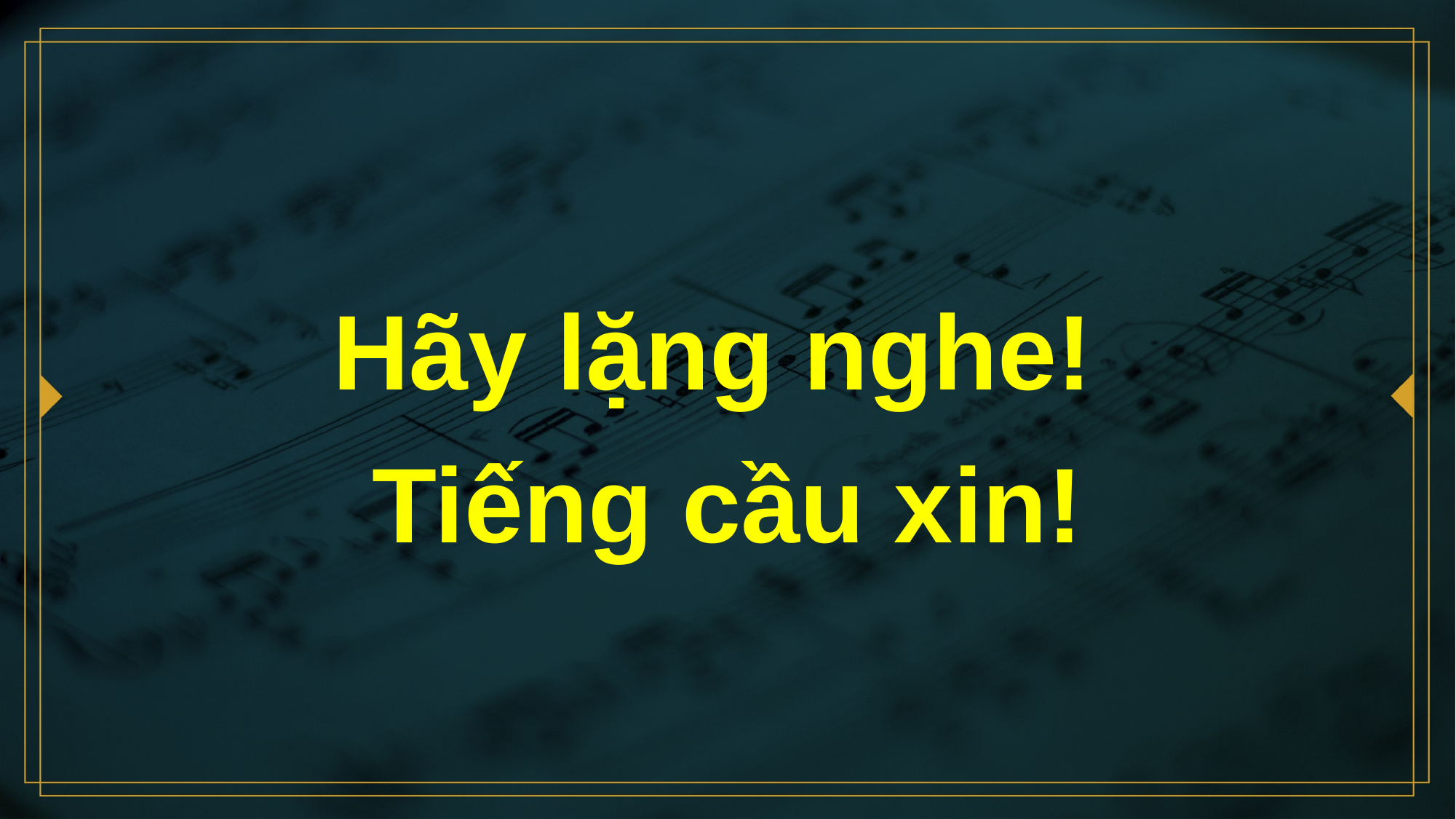

# Hãy lặng nghe! Tiếng cầu xin!